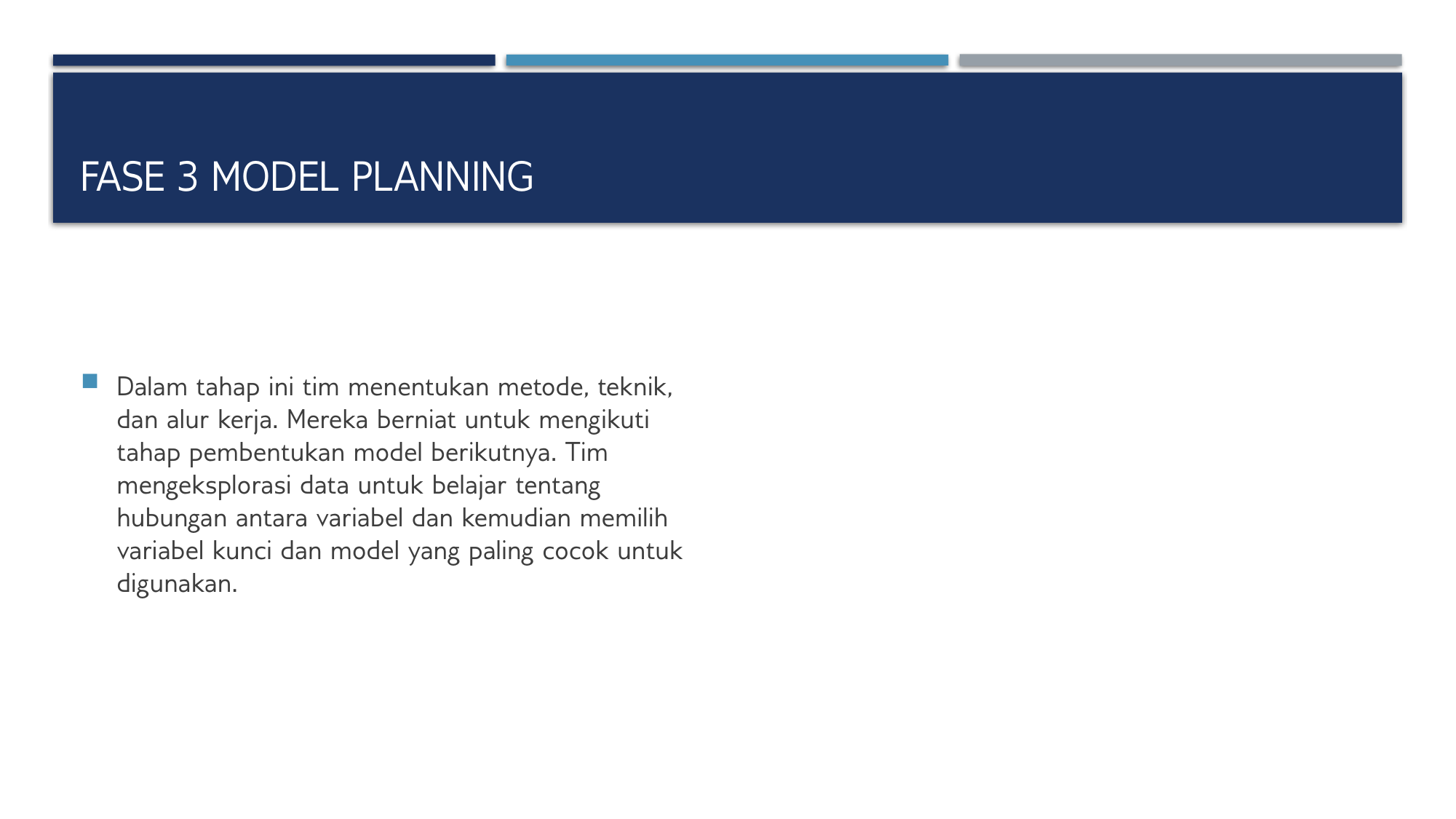

# Fase 3 Model Planning
Dalam tahap ini tim menentukan metode, teknik, dan alur kerja. Mereka berniat untuk mengikuti tahap pembentukan model berikutnya. Tim mengeksplorasi data untuk belajar tentang hubungan antara variabel dan kemudian memilih variabel kunci dan model yang paling cocok untuk digunakan.